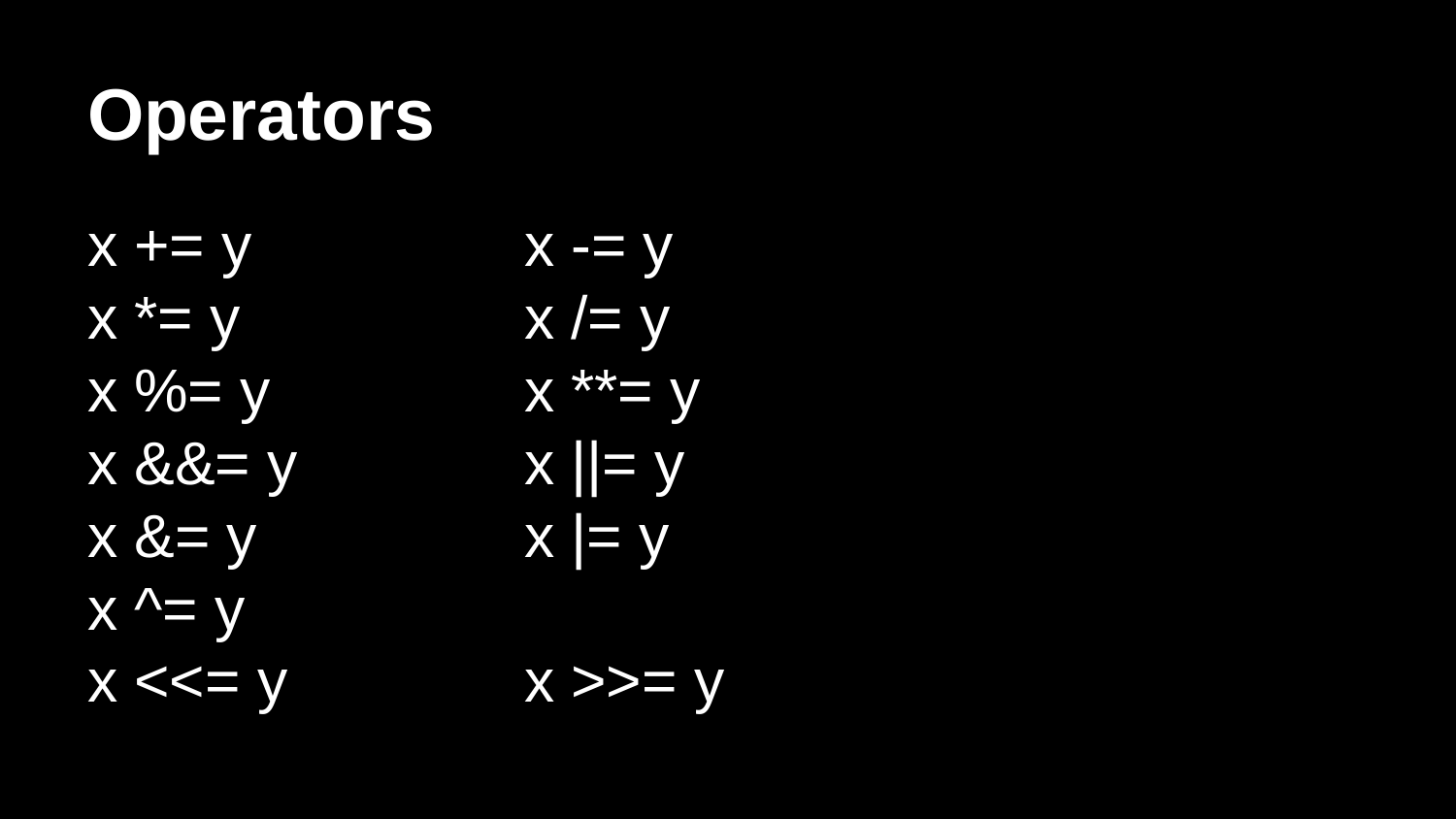

# Operators
x += y		x -= y
x *= y		x /= y
x %= y		x **= y
x &&= y		x ||= y
x &= y		x |= y
x ^= y
x <<= y		x >>= y